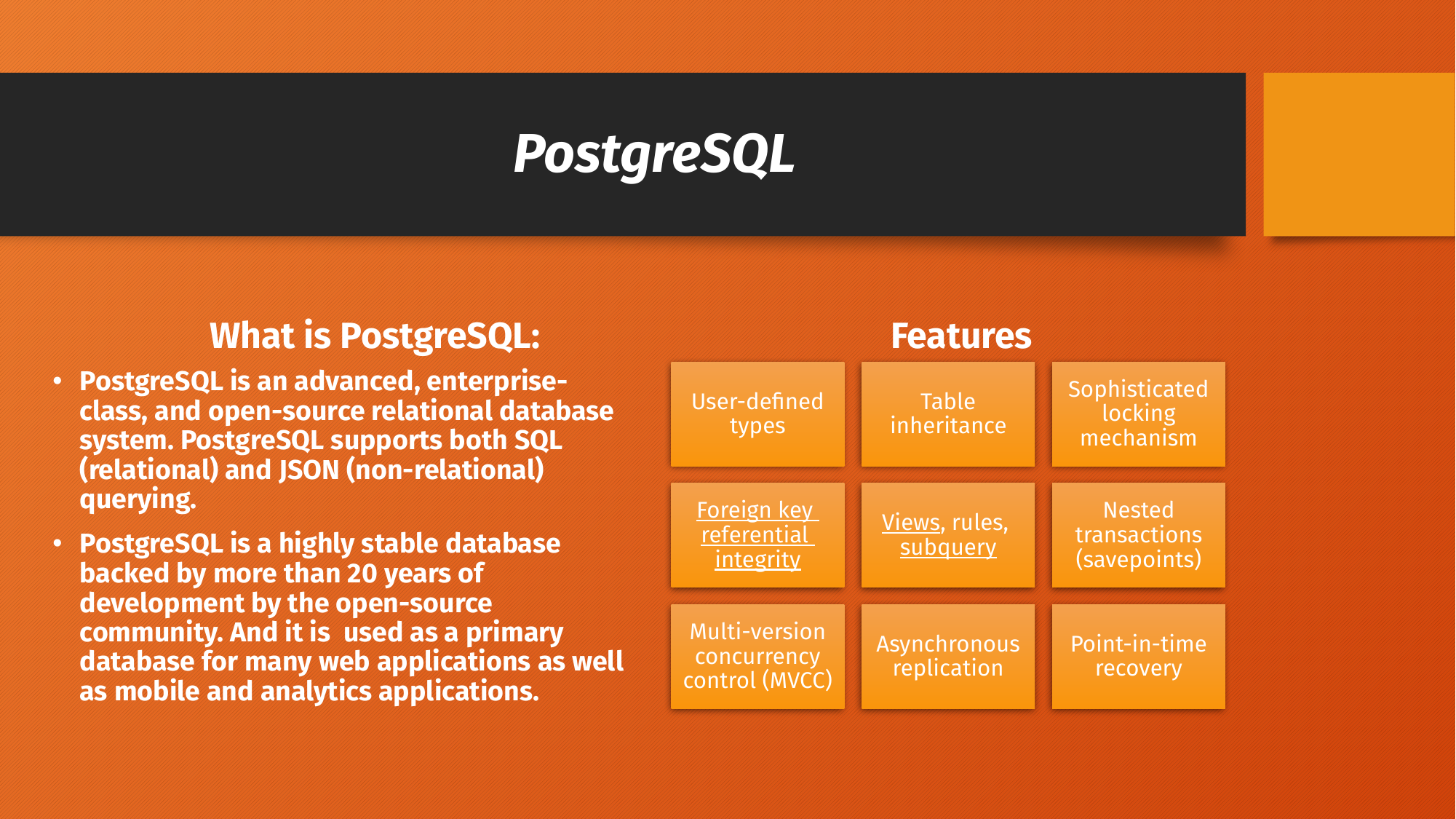

# PostgreSQL
What is PostgreSQL:
Features
PostgreSQL is an advanced, enterprise-class, and open-source relational database system. PostgreSQL supports both SQL (relational) and JSON (non-relational) querying.
PostgreSQL is a highly stable database backed by more than 20 years of development by the open-source community. And it is  used as a primary database for many web applications as well as mobile and analytics applications.

User-defined types
Table inheritance
Sophisticated locking mechanism
Foreign key referential integrity
Views, rules, subquery
Nested transactions (savepoints)
Multi-version concurrency control (MVCC)
Asynchronous replication
Point-in-time recovery